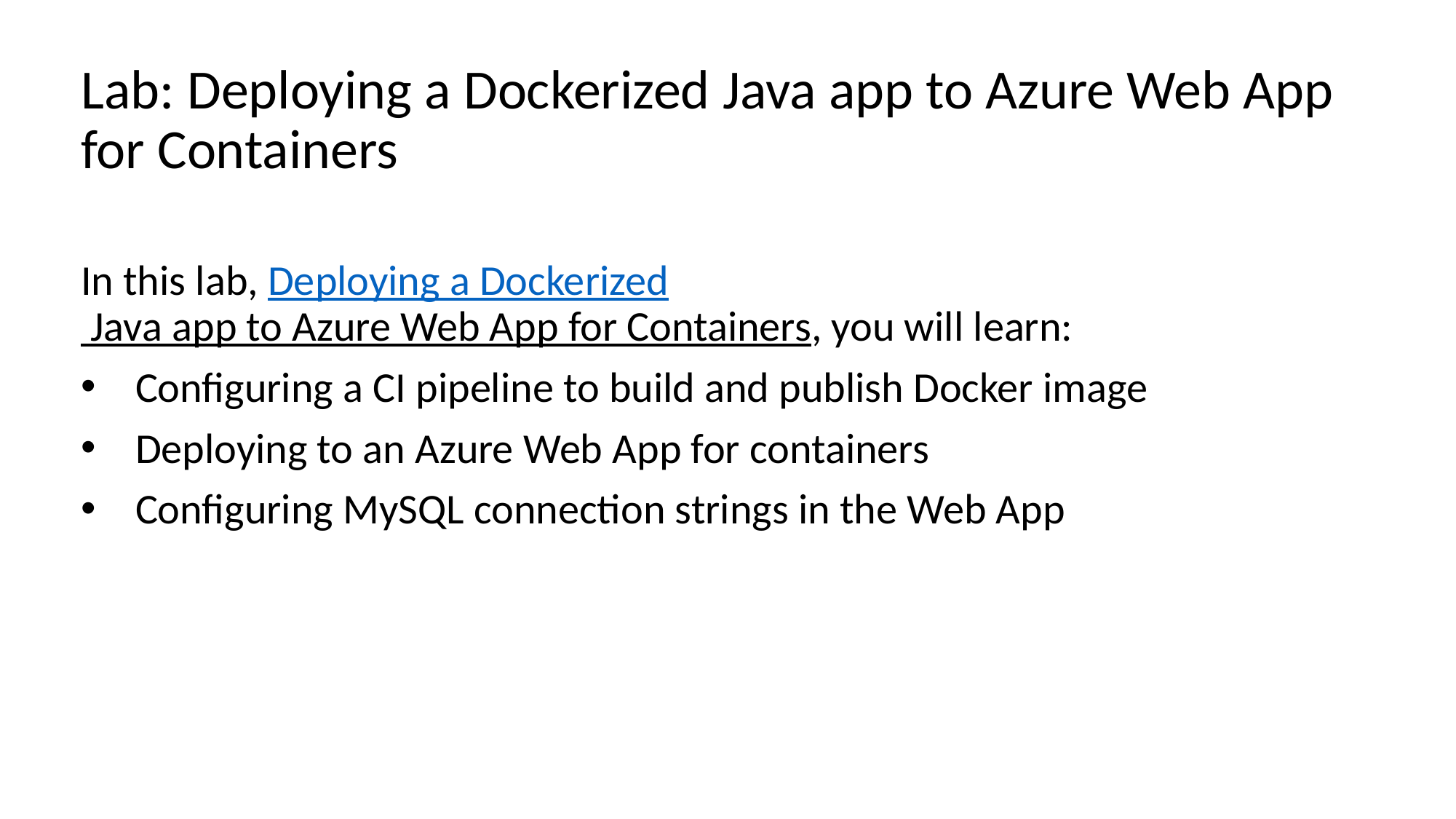

# Lab: Deploying a Dockerized Java app to Azure Web App for Containers
In this lab, Deploying a Dockerized Java app to Azure Web App for Containers, you will learn:
Configuring a CI pipeline to build and publish Docker image
Deploying to an Azure Web App for containers
Configuring MySQL connection strings in the Web App